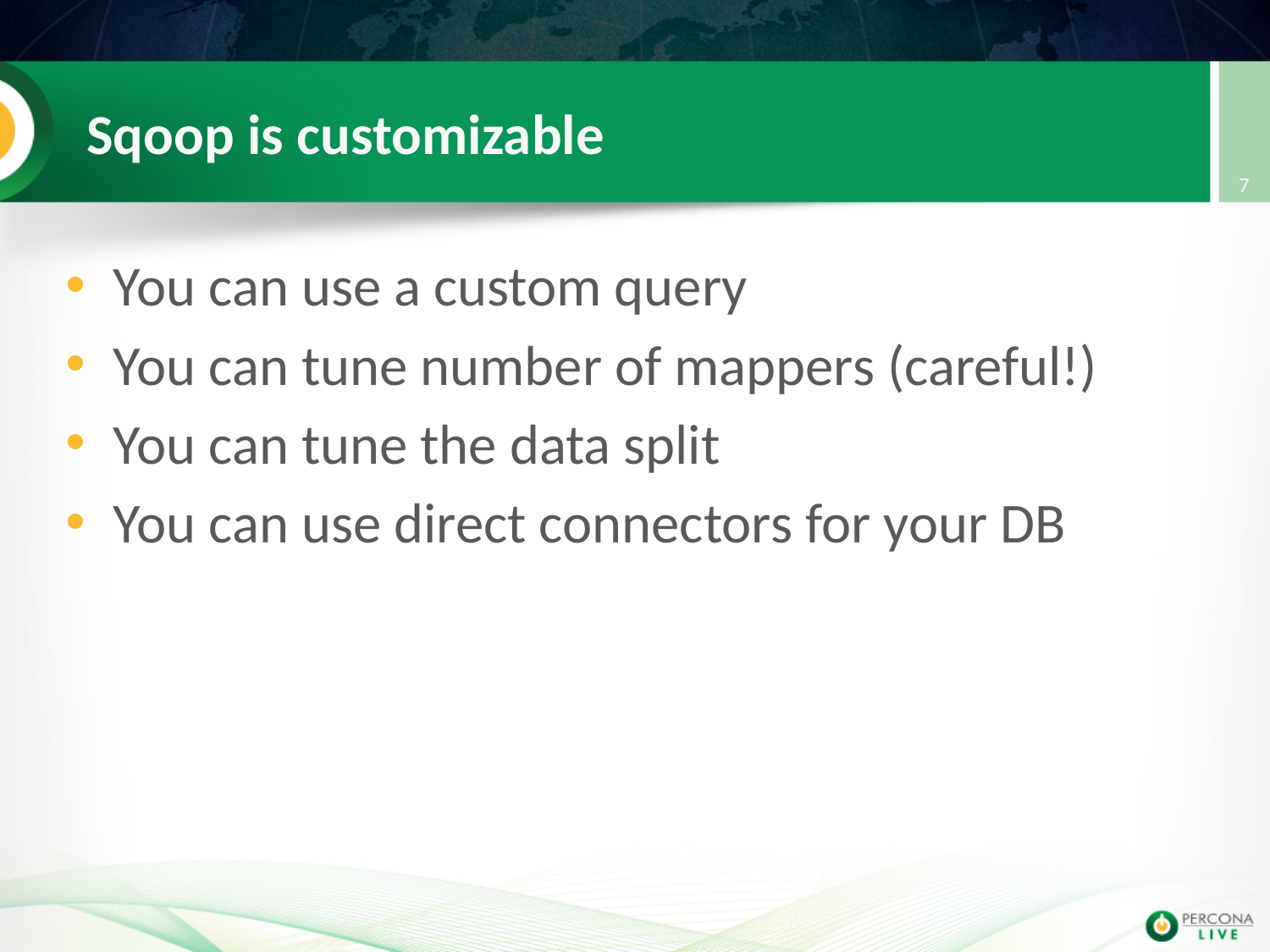

# Sqoop is customizable
7
You can use a custom query
You can tune number of mappers (careful!)
You can tune the data split
You can use direct connectors for your DB